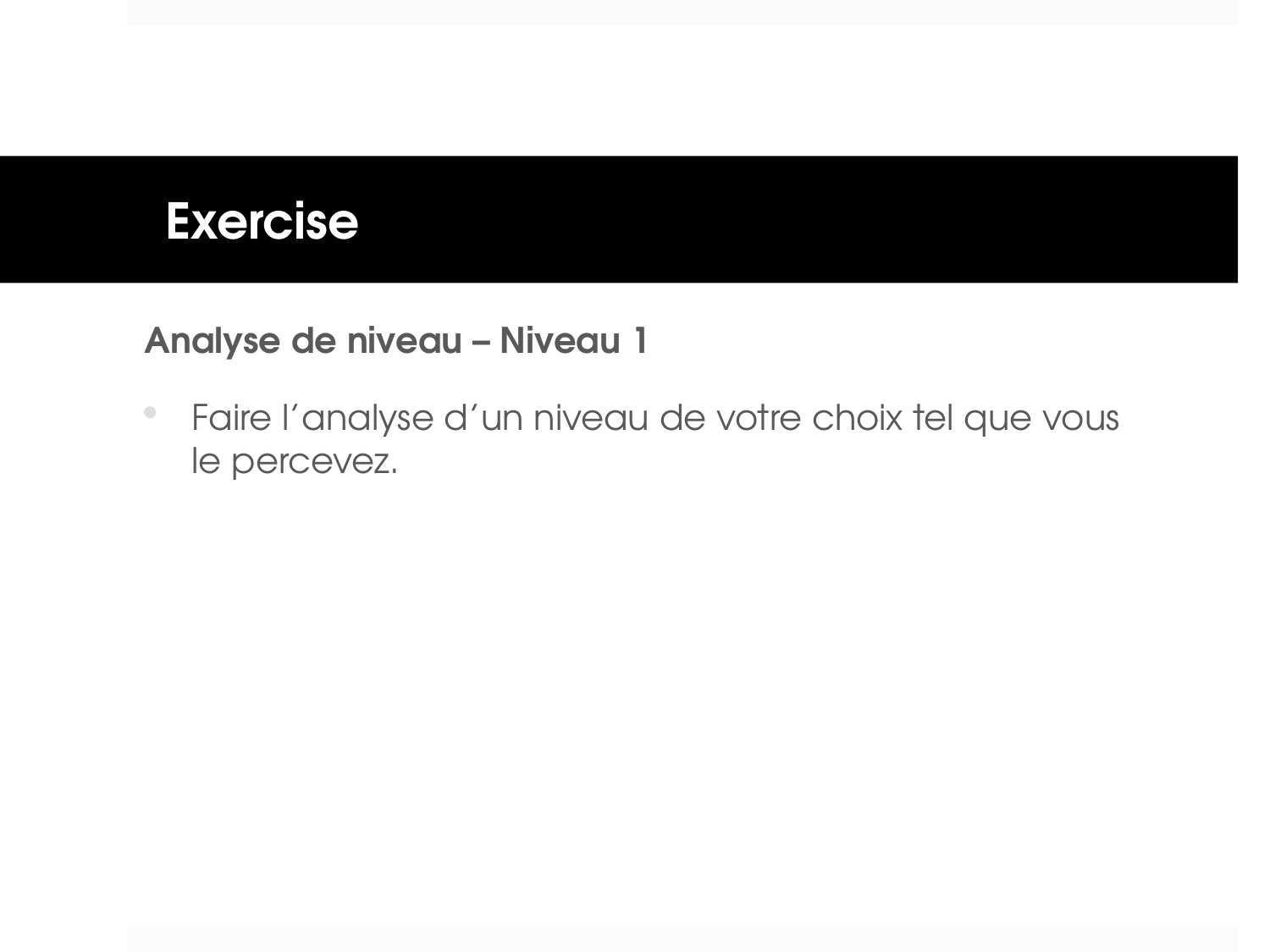

# Exercise
Analyse de niveau – Niveau 1
Faire l’analyse d’un niveau de votre choix tel que vous le percevez.